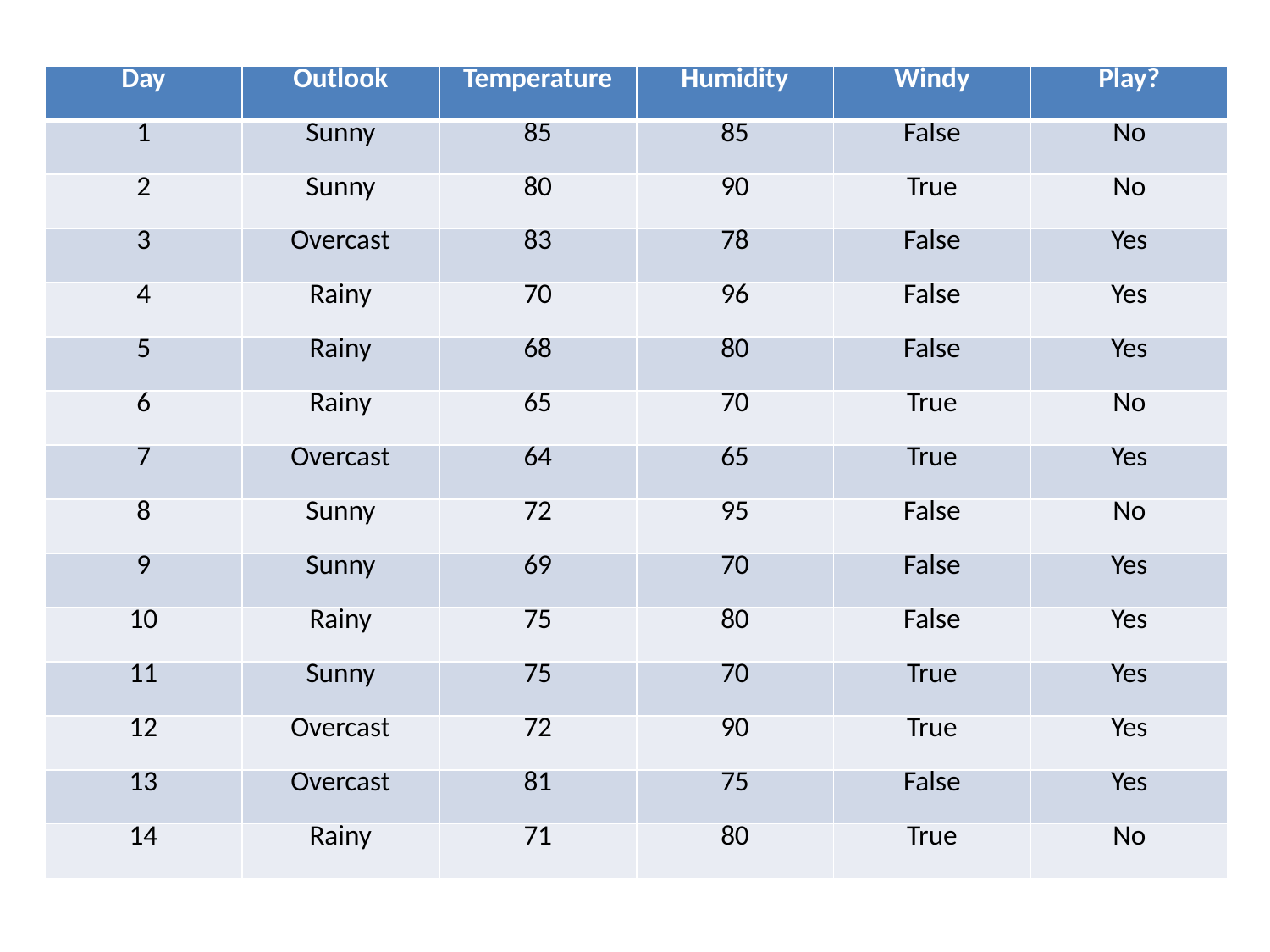

| Day | Outlook | Temperature | Humidity | Windy | Play? |
| --- | --- | --- | --- | --- | --- |
| 1 | Sunny | 85 | 85 | False | No |
| 2 | Sunny | 80 | 90 | True | No |
| 3 | Overcast | 83 | 78 | False | Yes |
| 4 | Rainy | 70 | 96 | False | Yes |
| 5 | Rainy | 68 | 80 | False | Yes |
| 6 | Rainy | 65 | 70 | True | No |
| 7 | Overcast | 64 | 65 | True | Yes |
| 8 | Sunny | 72 | 95 | False | No |
| 9 | Sunny | 69 | 70 | False | Yes |
| 10 | Rainy | 75 | 80 | False | Yes |
| 11 | Sunny | 75 | 70 | True | Yes |
| 12 | Overcast | 72 | 90 | True | Yes |
| 13 | Overcast | 81 | 75 | False | Yes |
| 14 | Rainy | 71 | 80 | True | No |